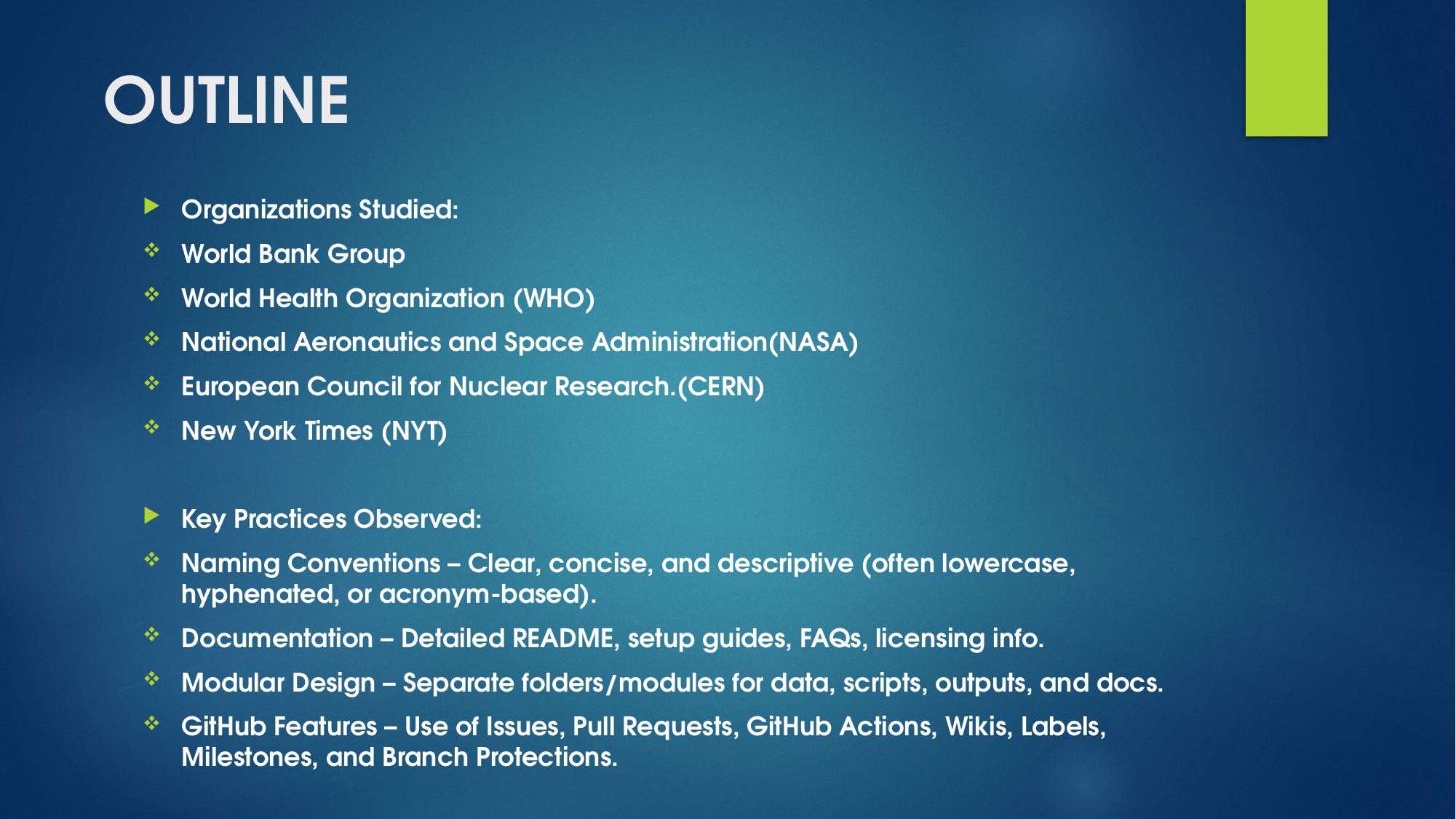

# OUTLINE

Organizations Studied:
World Bank Group
World Health Organization (WHO)
National Aeronautics and Space Administration(NASA)
European Council for Nuclear Research.(CERN)
New York Times (NYT)

Key Practices Observed:
Naming Conventions – Clear, concise, and descriptive (often lowercase, hyphenated, or acronym-based).
Documentation – Detailed README, setup guides, FAQs, licensing info.
Modular Design – Separate folders/modules for data, scripts, outputs, and docs.
GitHub Features – Use of Issues, Pull Requests, GitHub Actions, Wikis, Labels, Milestones, and Branch Protections.